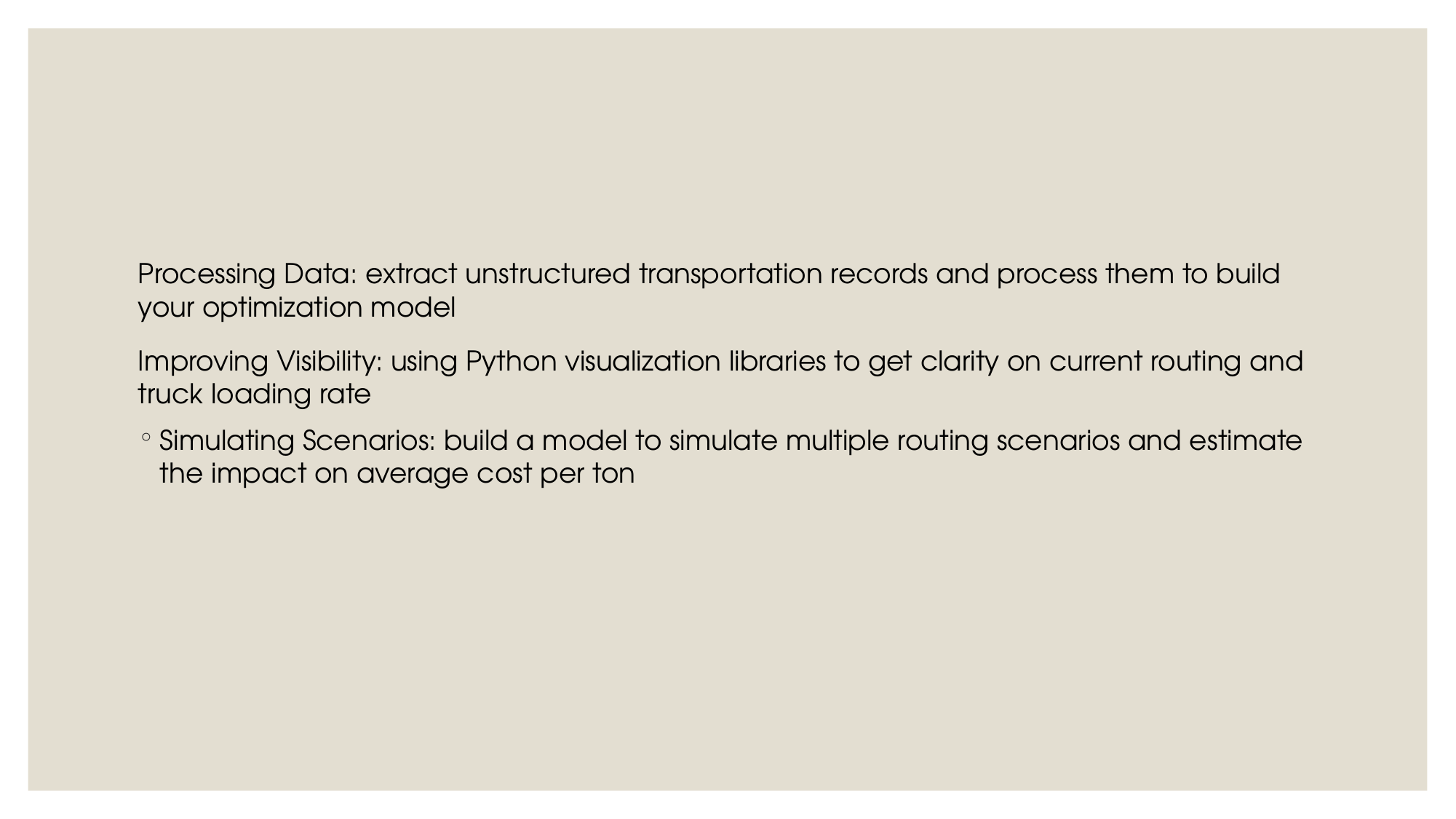

#
Processing Data: extract unstructured transportation records and process them to build your optimization model
Improving Visibility: using Python visualization libraries to get clarity on current routing and truck loading rate
Simulating Scenarios: build a model to simulate multiple routing scenarios and estimate the impact on average cost per ton